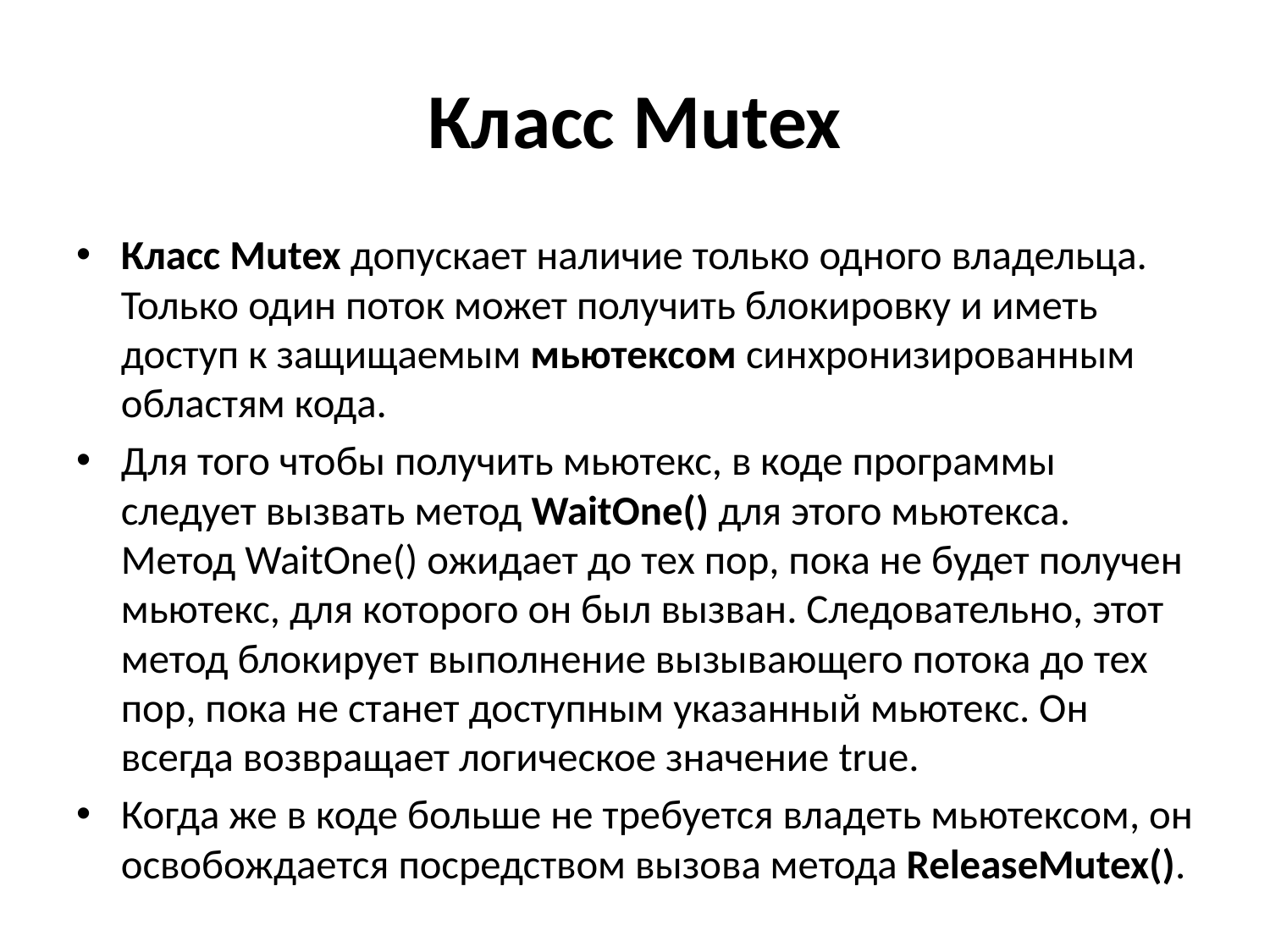

# Класс Mutex
Класс Mutex допускает наличие только одного владельца. Только один поток может получить блокировку и иметь доступ к защищаемым мьютексом синхронизированным областям кода.
Для того чтобы получить мьютекс, в коде программы следует вызвать метод WaitOne() для этого мьютекса. Метод WaitOne() ожидает до тех пор, пока не будет получен мьютекс, для которого он был вызван. Следовательно, этот метод блокирует выполнение вызывающего потока до тех пор, пока не станет доступным указанный мьютекс. Он всегда возвращает логическое значение true.
Когда же в коде больше не требуется владеть мьютексом, он освобождается посредством вызова метода ReleaseMutex().